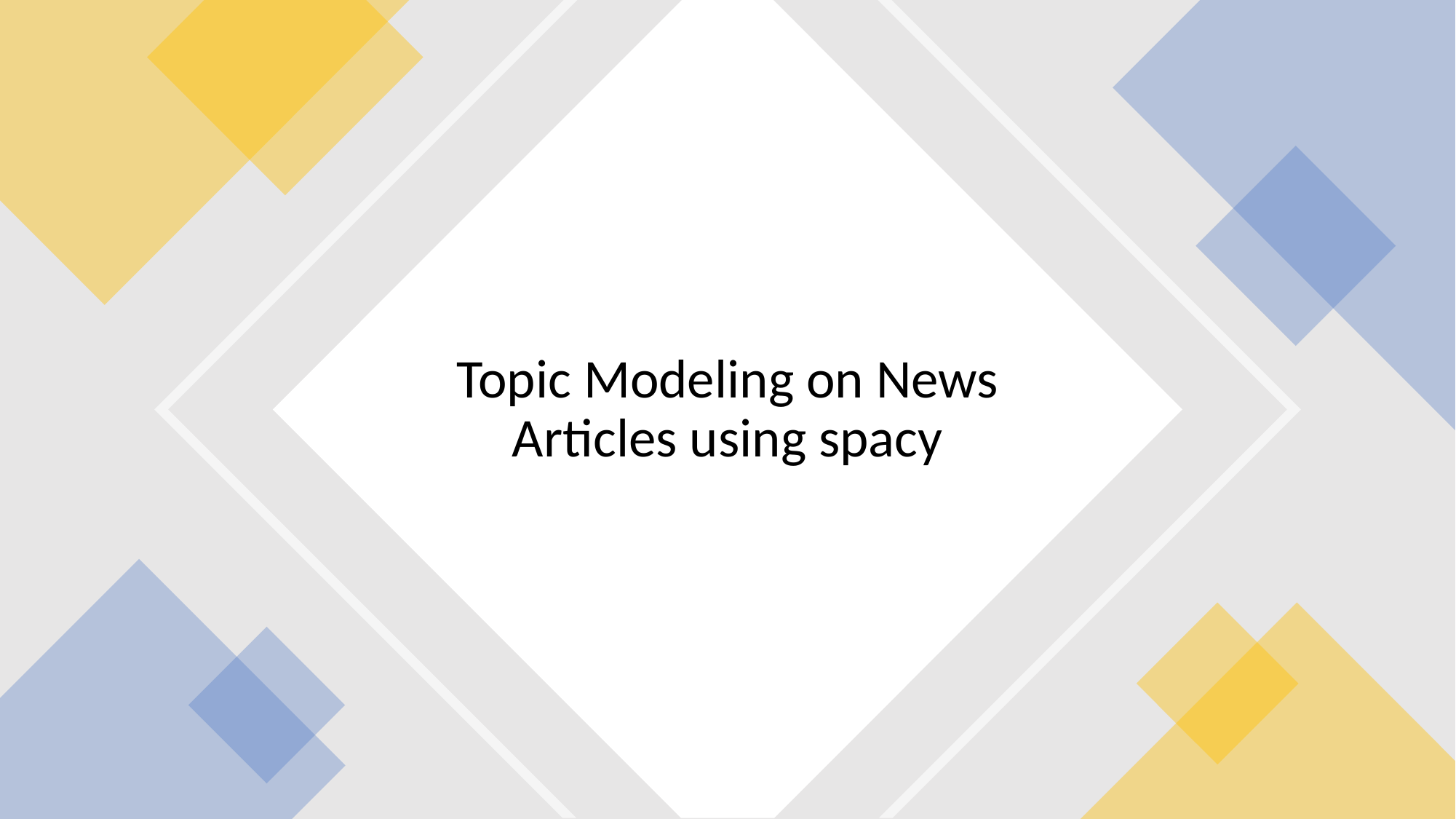

# Topic Modeling on News Articles using spacy